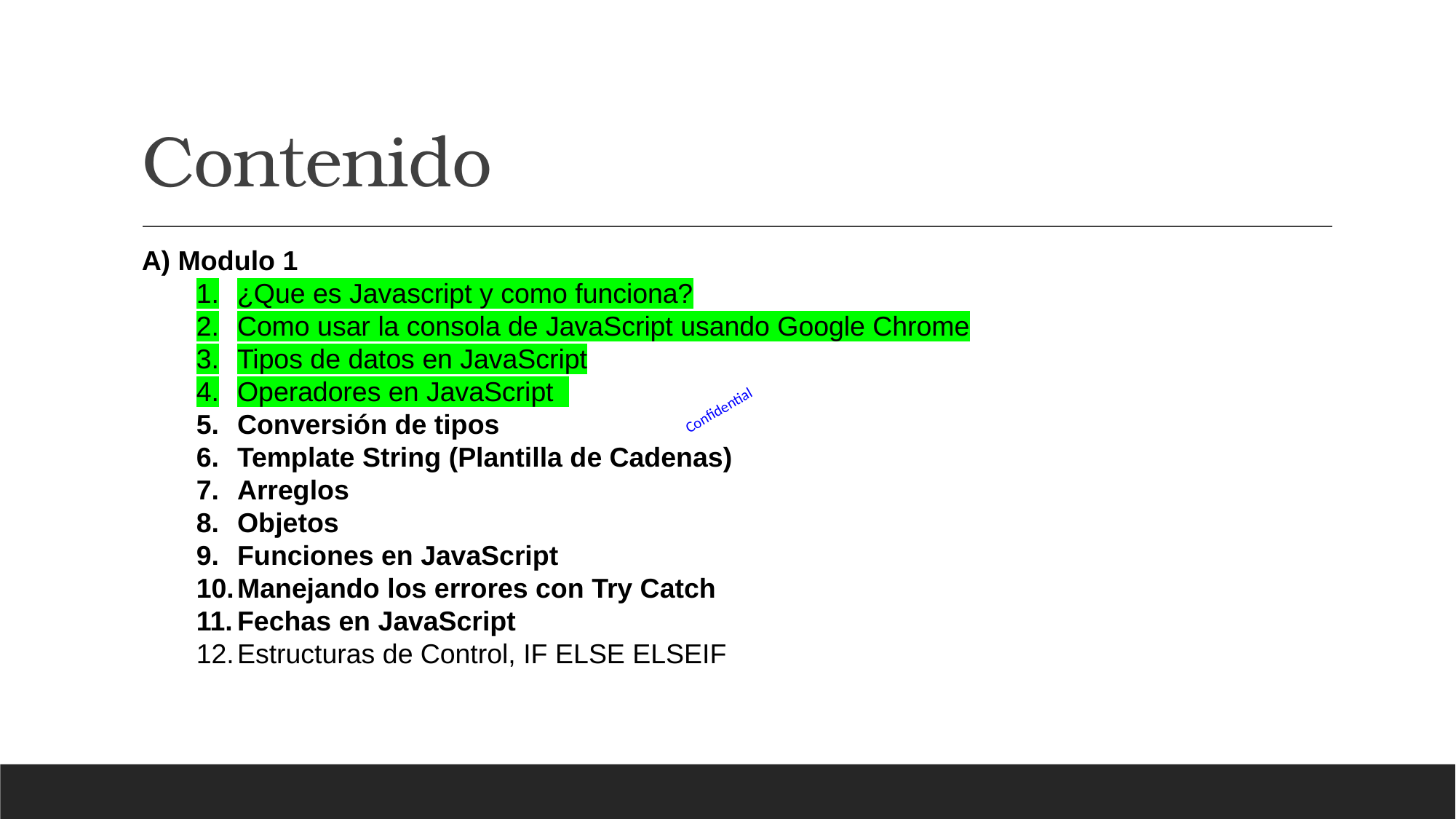

# Contenido
A) Modulo 1
¿Que es Javascript y como funciona?
Como usar la consola de JavaScript usando Google Chrome
Tipos de datos en JavaScript
Operadores en JavaScript
Conversión de tipos
Template String (Plantilla de Cadenas)
Arreglos
Objetos
Funciones en JavaScript
Manejando los errores con Try Catch
Fechas en JavaScript
Estructuras de Control, IF ELSE ELSEIF